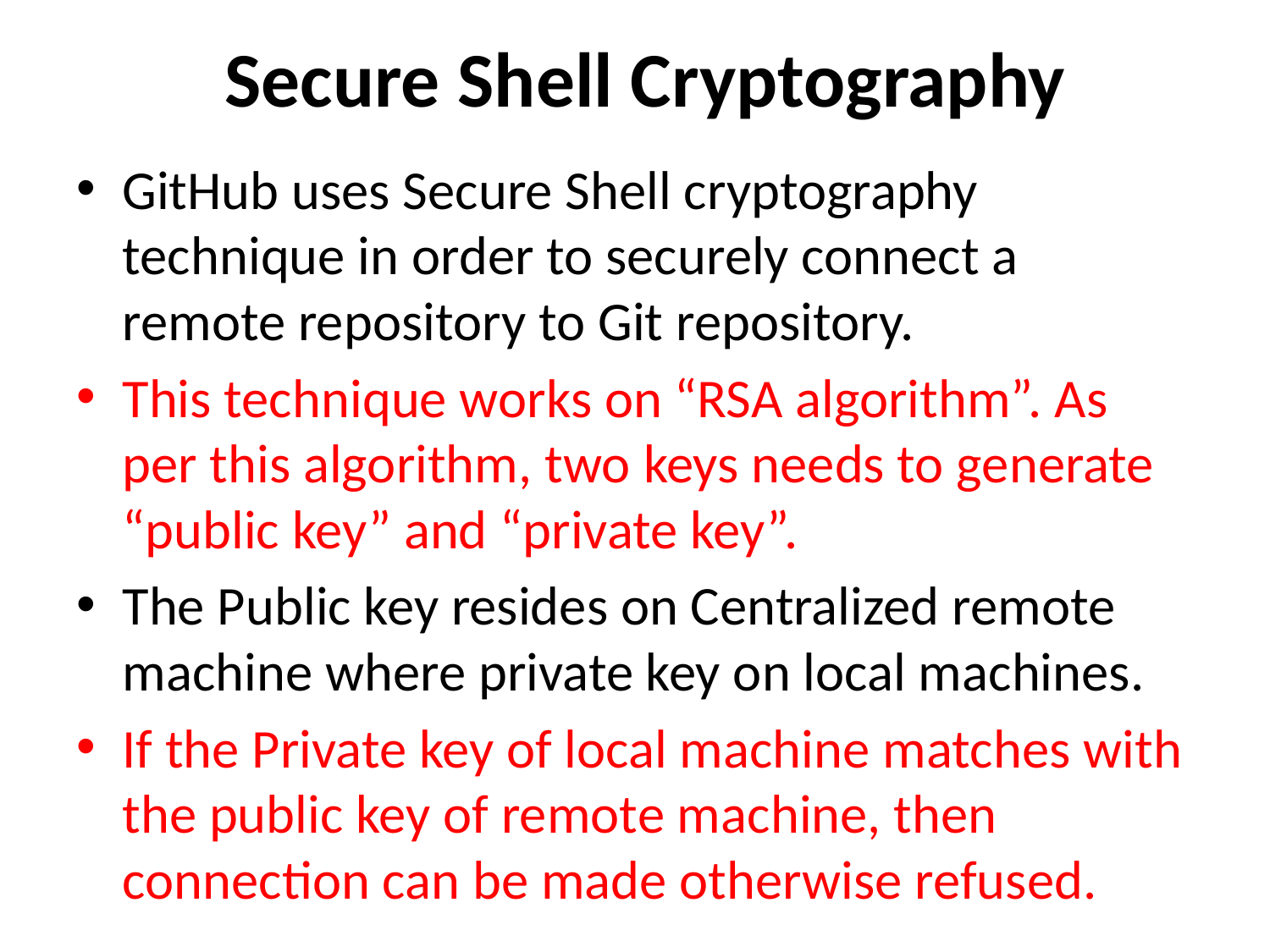

# Secure Shell Cryptography
GitHub uses Secure Shell cryptography technique in order to securely connect a remote repository to Git repository.
This technique works on “RSA algorithm”. As per this algorithm, two keys needs to generate “public key” and “private key”.
The Public key resides on Centralized remote machine where private key on local machines.
If the Private key of local machine matches with the public key of remote machine, then connection can be made otherwise refused.